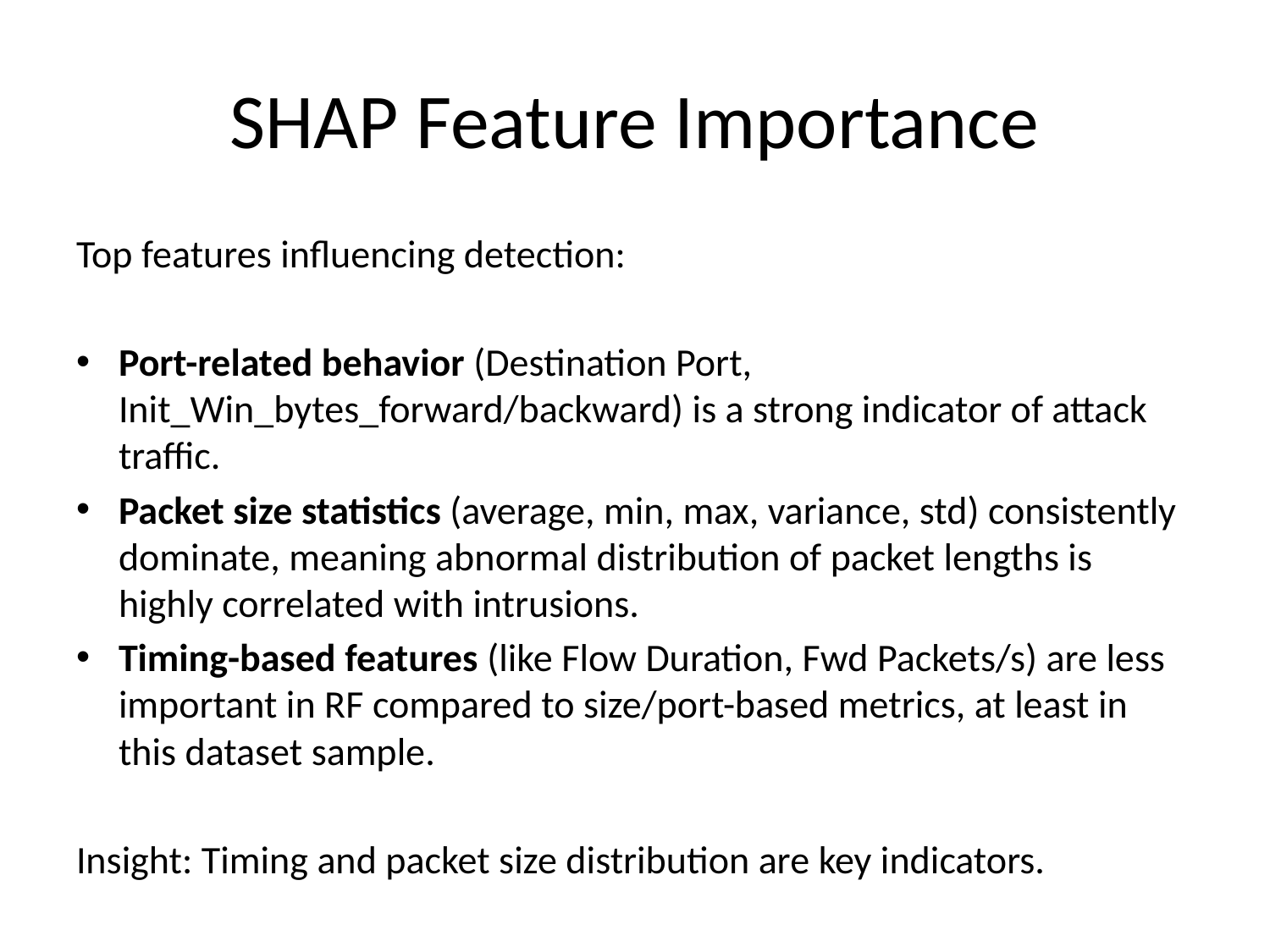

# SHAP Feature Importance
Top features influencing detection:

Port-related behavior (Destination Port, Init_Win_bytes_forward/backward) is a strong indicator of attack traffic.
Packet size statistics (average, min, max, variance, std) consistently dominate, meaning abnormal distribution of packet lengths is highly correlated with intrusions.
Timing-based features (like Flow Duration, Fwd Packets/s) are less important in RF compared to size/port-based metrics, at least in this dataset sample.

Insight: Timing and packet size distribution are key indicators.